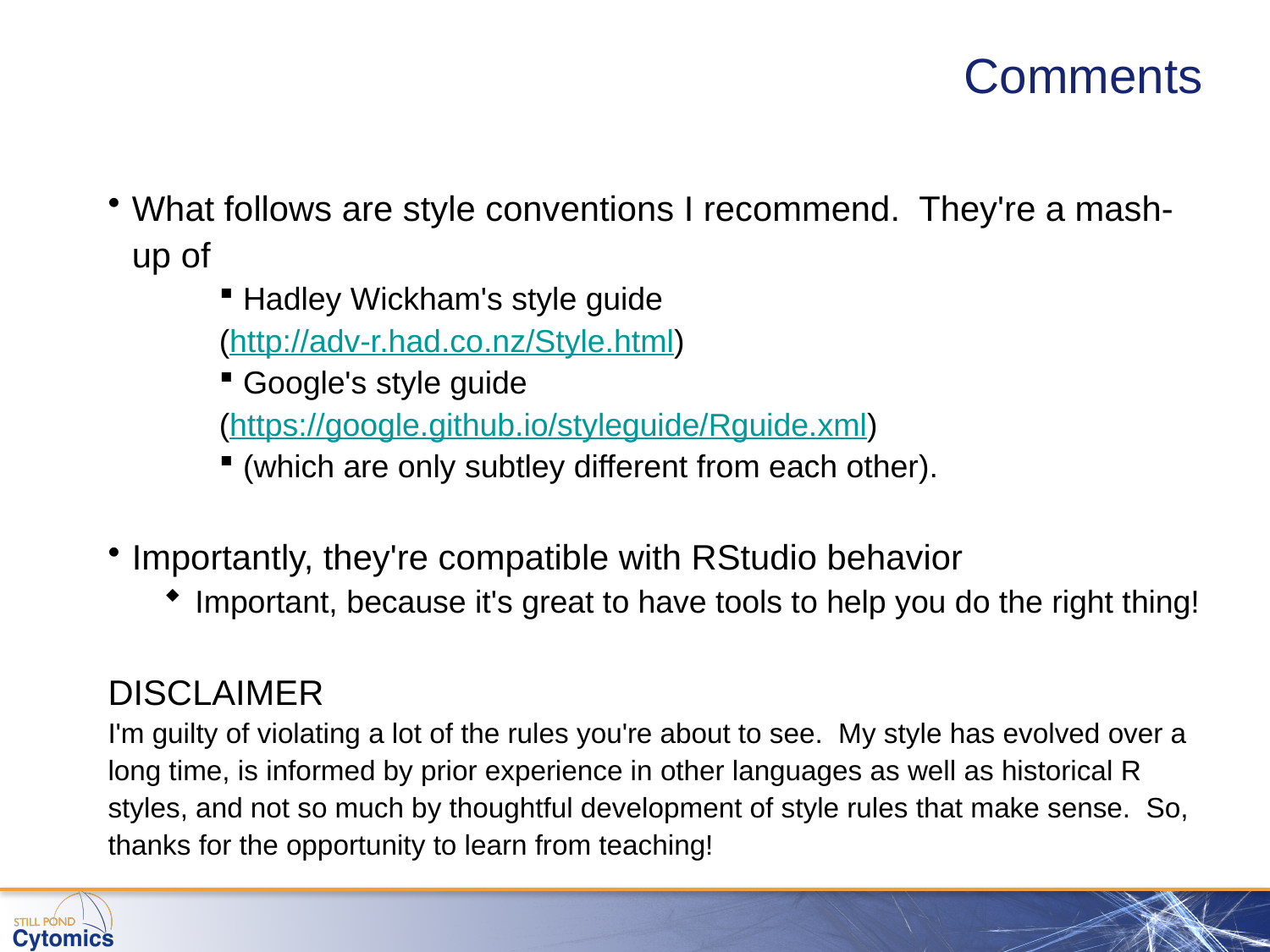

# Comments
What follows are style conventions I recommend.  They're a mash-up of
Hadley Wickham's style guide
(http://adv-r.had.co.nz/Style.html)
Google's style guide
(https://google.github.io/styleguide/Rguide.xml)
(which are only subtley different from each other).

Importantly, they're compatible with RStudio behavior
Important, because it's great to have tools to help you do the right thing!

DISCLAIMER
I'm guilty of violating a lot of the rules you're about to see.  My style has evolved over a long time, is informed by prior experience in other languages as well as historical R styles, and not so much by thoughtful development of style rules that make sense.  So, thanks for the opportunity to learn from teaching!